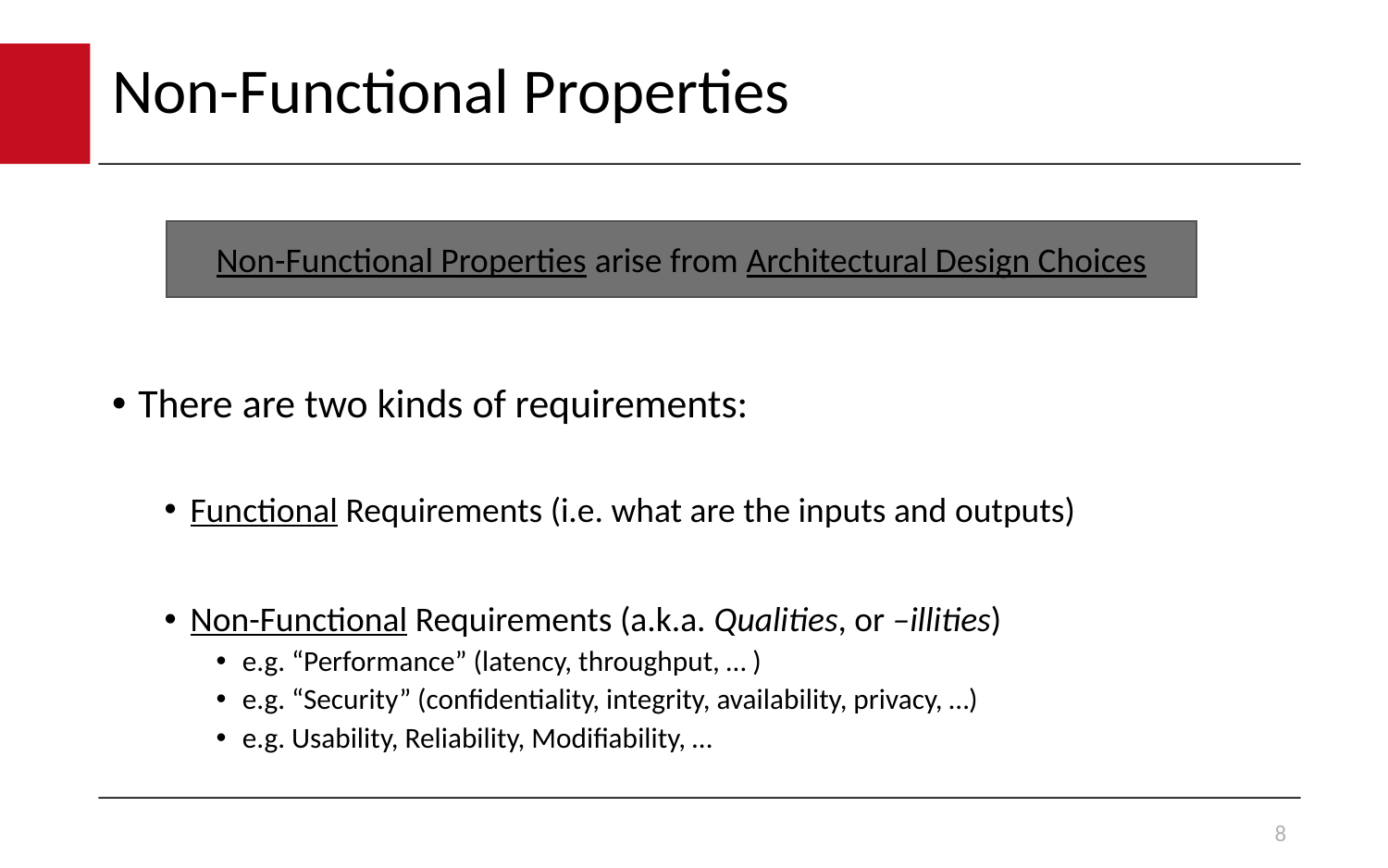

# Non-Functional Properties

There are two kinds of requirements:

Functional Requirements (i.e. what are the inputs and outputs)

Non-Functional Requirements (a.k.a. Qualities, or –illities)
e.g. “Performance” (latency, throughput, … )
e.g. “Security” (confidentiality, integrity, availability, privacy, …)
e.g. Usability, Reliability, Modifiability, …

Non-Functional Properties arise from Architectural Design Choices
8